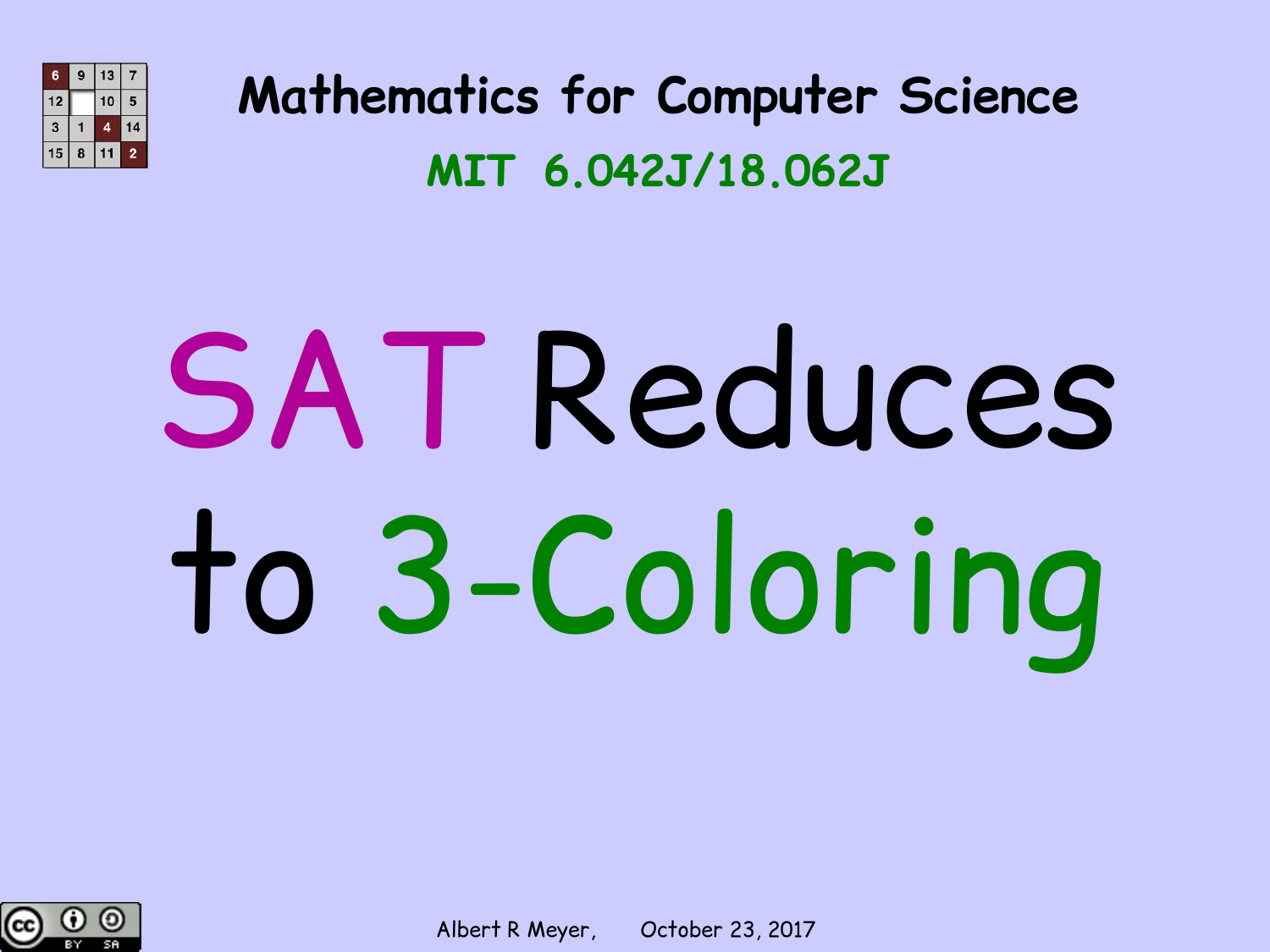

Mathematics for Computer Science
MIT 6.042J/18.062J
# SAT Reduces to 3-Coloring